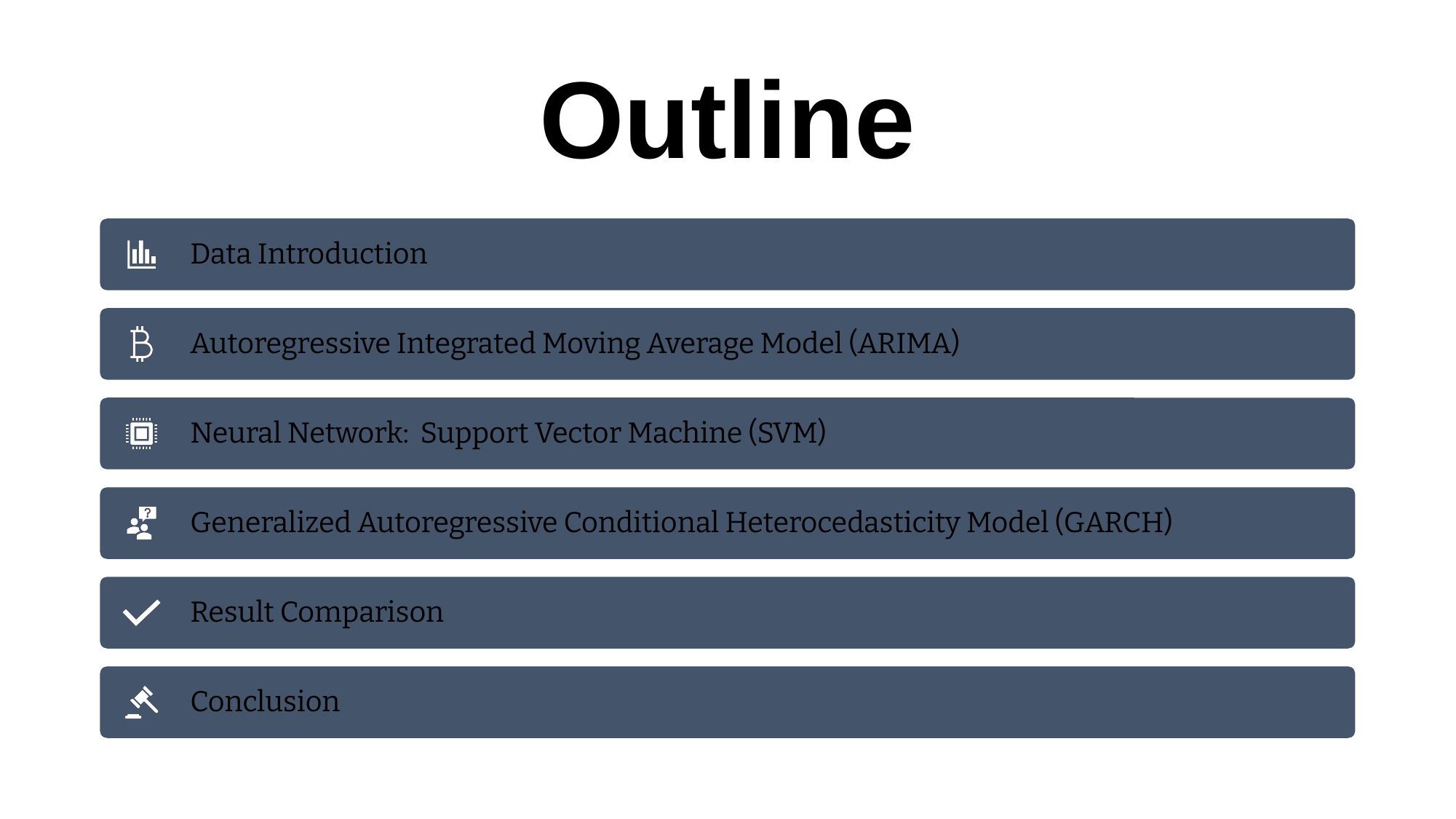

# Outline
Data Introduction
Autoregressive Integrated Moving Average Model (ARIMA)
Neural Network:  Support Vector Machine (SVM)
Generalized Autoregressive Conditional Heterocedasticity Model (GARCH)
Result Comparison
Conclusion